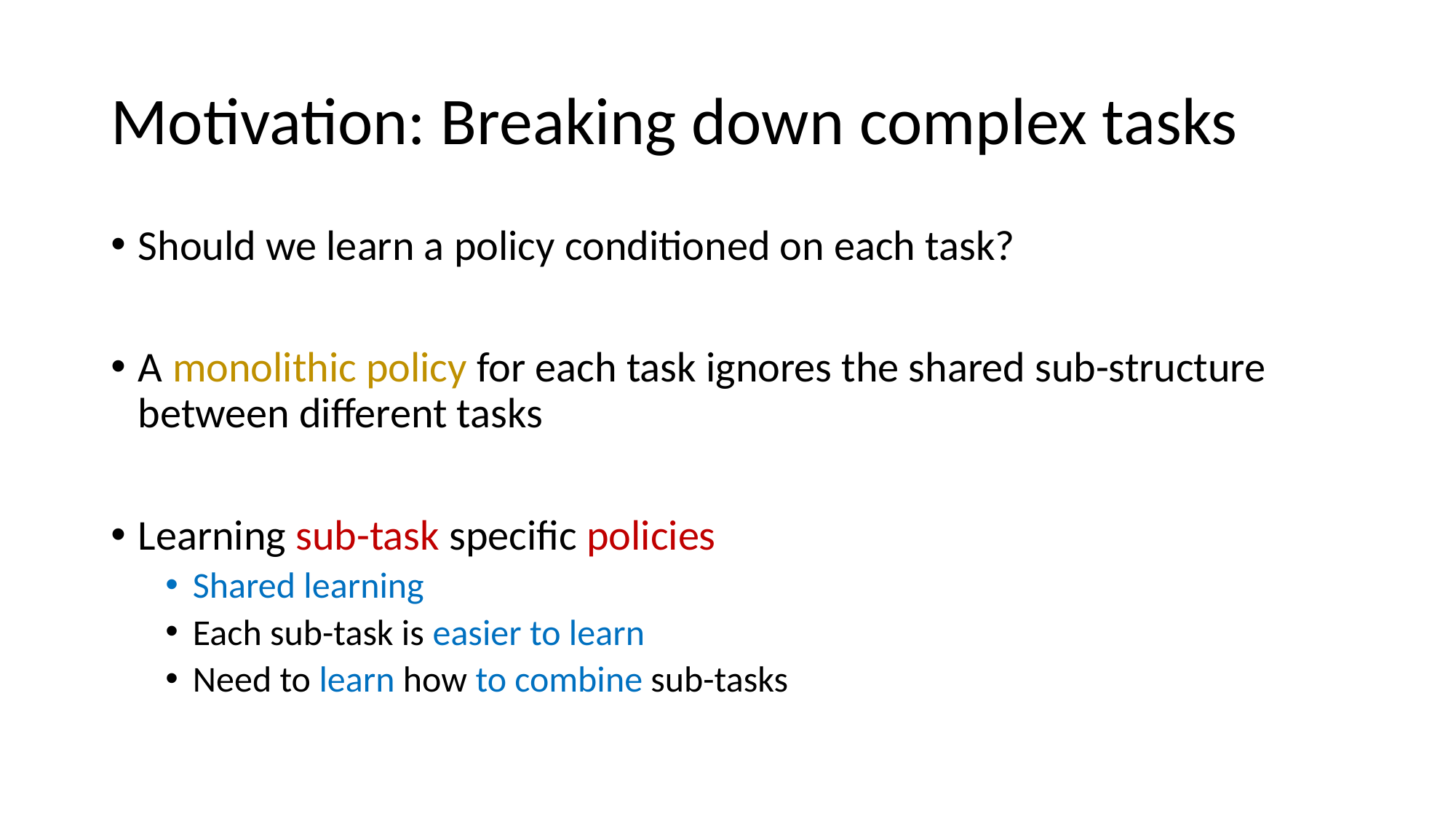

# Motivation: Breaking down complex tasks
Should we learn a policy conditioned on each task?

A monolithic policy for each task ignores the shared sub-structure between different tasks

Learning sub-task specific policies
Shared learning
Each sub-task is easier to learn
Need to learn how to combine sub-tasks